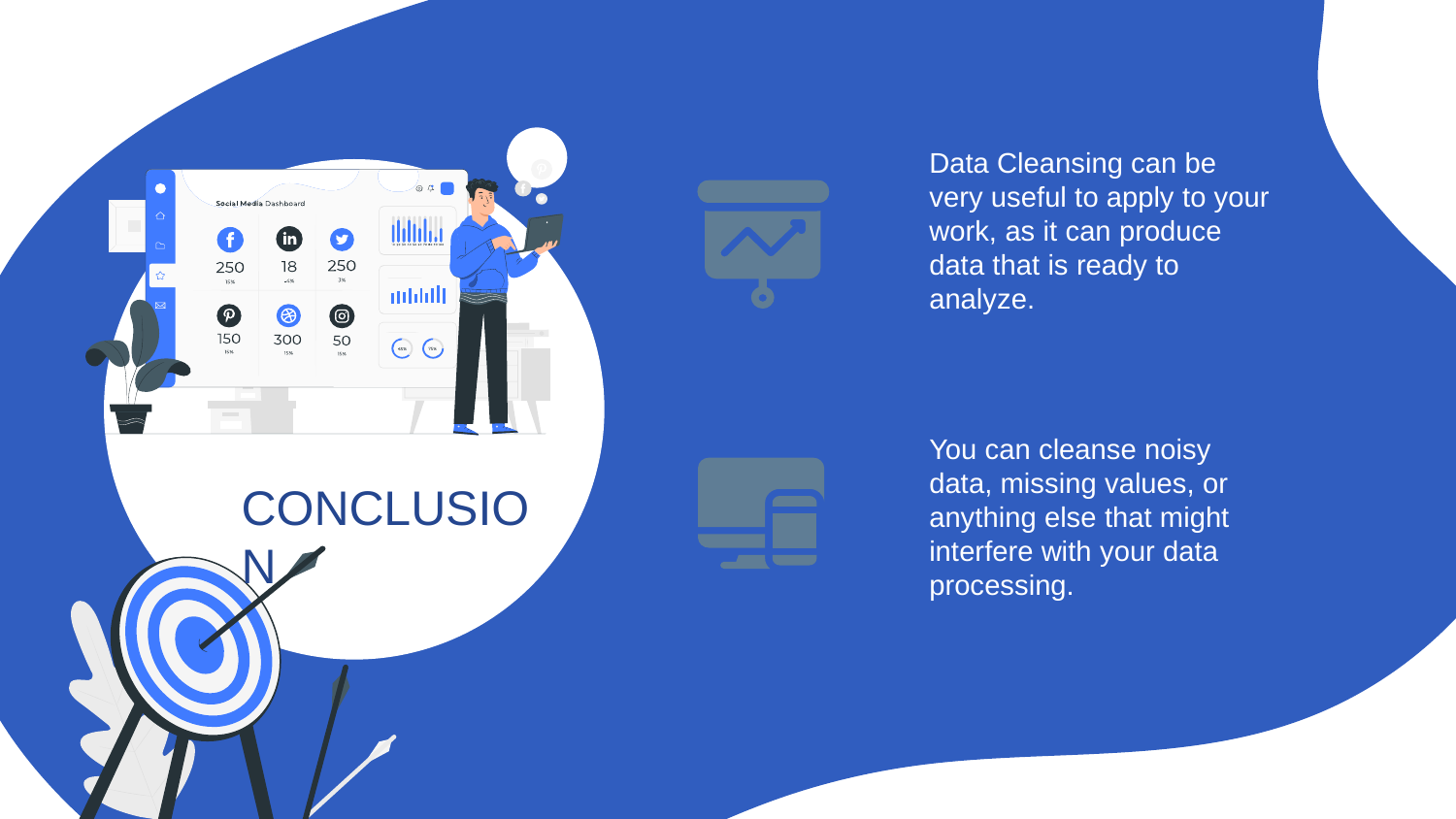

Data Cleansing can be very useful to apply to your work, as it can produce data that is ready to analyze.

You can cleanse noisy data, missing values, or anything else that might interfere with your data processing.

# CONCLUSION